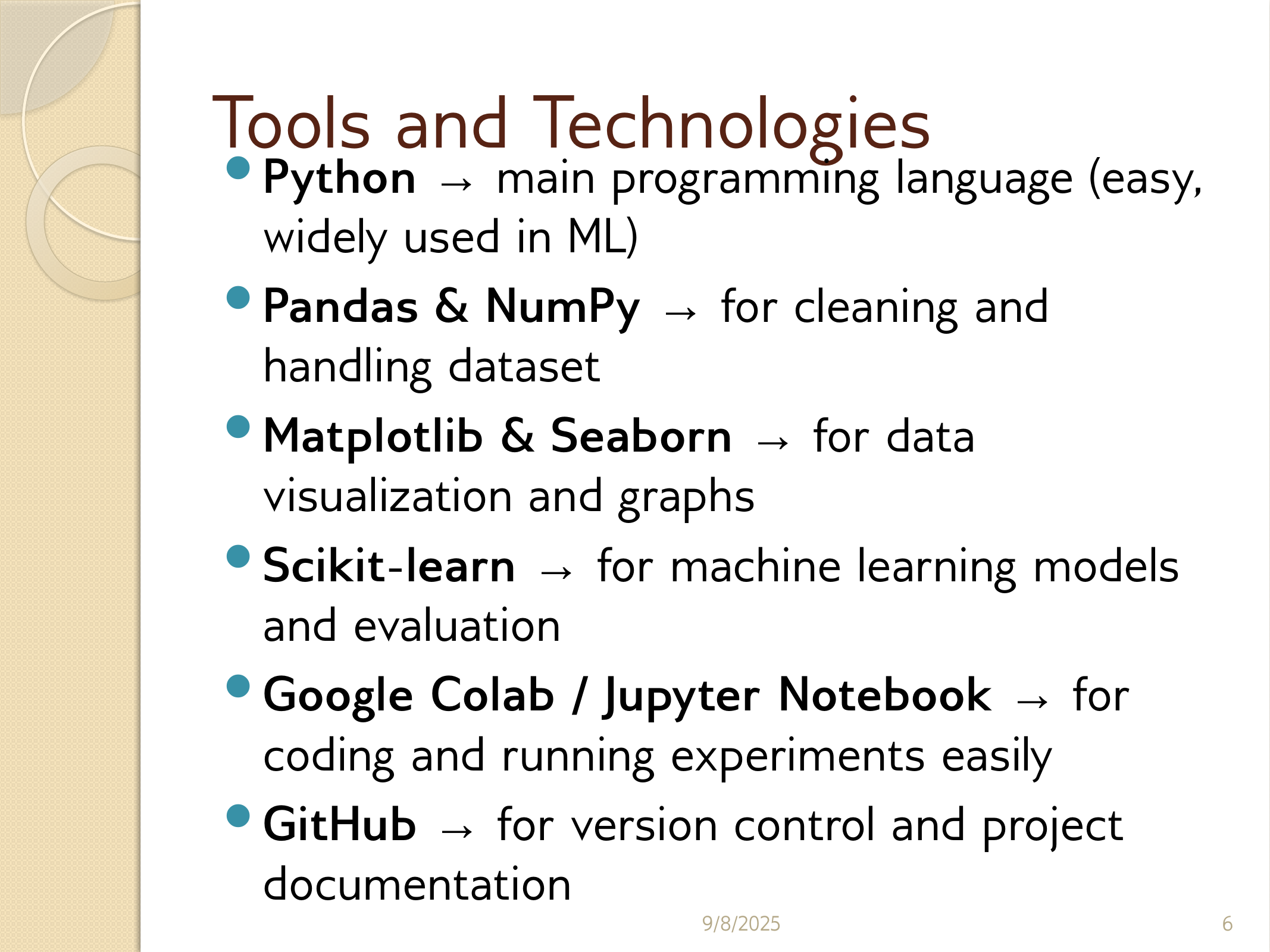

# Tools and Technologies

Python → main programming language (easy, widely used in ML)
Pandas & NumPy → for cleaning and handling dataset
Matplotlib & Seaborn → for data visualization and graphs
Scikit-learn → for machine learning models and evaluation
Google Colab / Jupyter Notebook → for coding and running experiments easily
GitHub → for version control and project documentation
9/8/2025

6